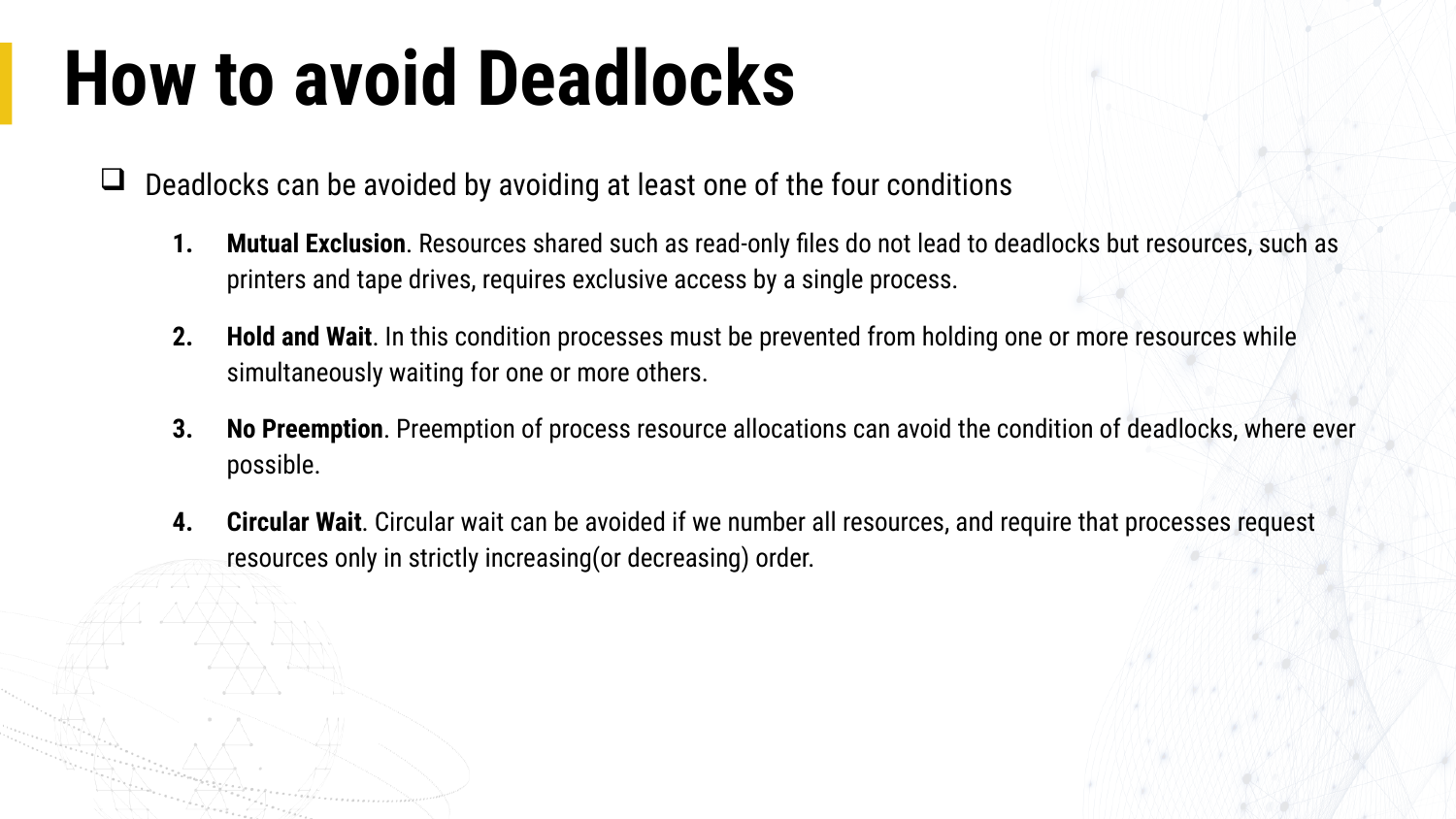

# How to avoid Deadlocks
Deadlocks can be avoided by avoiding at least one of the four conditions
Mutual Exclusion. Resources shared such as read-only files do not lead to deadlocks but resources, such as printers and tape drives, requires exclusive access by a single process.
Hold and Wait. In this condition processes must be prevented from holding one or more resources while simultaneously waiting for one or more others.
No Preemption. Preemption of process resource allocations can avoid the condition of deadlocks, where ever possible.
Circular Wait. Circular wait can be avoided if we number all resources, and require that processes request resources only in strictly increasing(or decreasing) order.